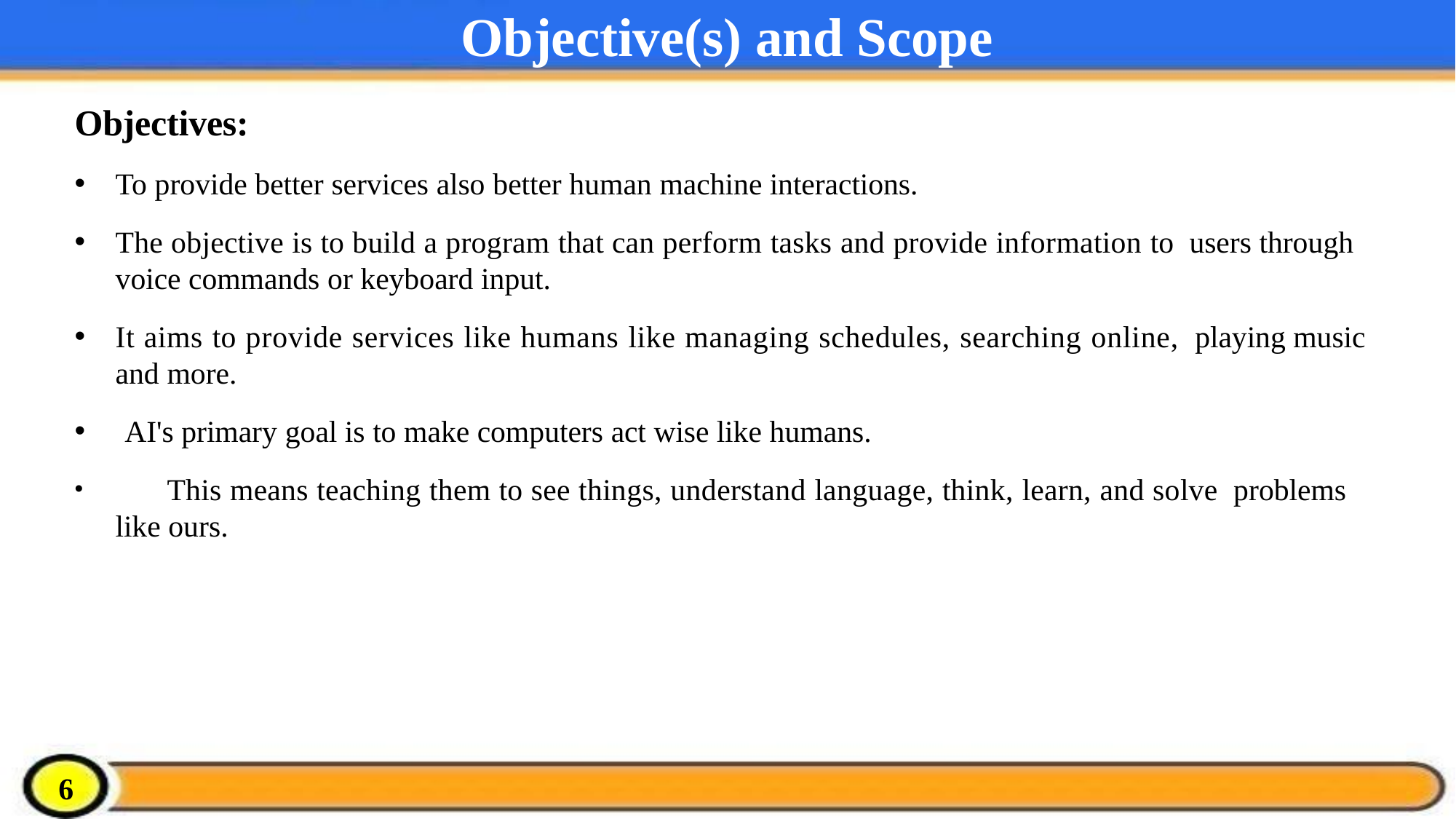

# Objective(s) and Scope

Objectives:
To provide better services also better human machine interactions.
The objective is to build a program that can perform tasks and provide information to  users through voice commands or keyboard input.
It aims to provide services like humans like managing schedules, searching online,  playing music and more.
AI's primary goal is to make computers act wise like humans.
	This means teaching them to see things, understand language, think, learn, and solve  problems like ours.
6